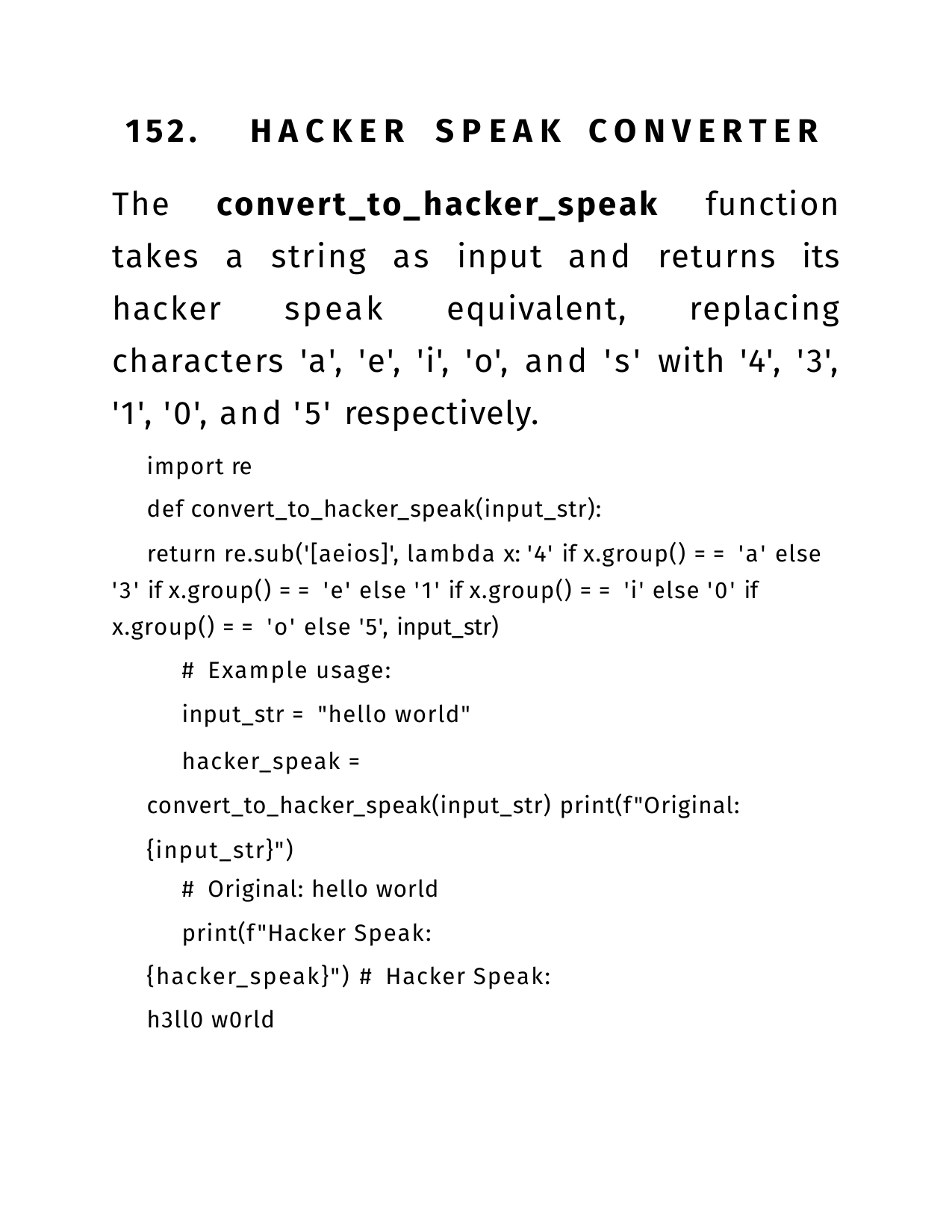

152.	HACKER	SPEAK	CONVERTER
The  convert_to_hacker_speak  function takes  a  string  as  input  and  returns  its hacker    speak    equivalent,    replacing characters 'a', 'e', 'i', 'o', and 's' with '4', '3', '1', '0', and '5' respectively.
import re
def convert_to_hacker_speak(input_str):
return re.sub('[aeios]', lambda x: '4' if x.group() == 'a' else '3' if x.group() == 'e' else '1' if x.group() == 'i' else '0' if x.group() == 'o' else '5', input_str)
# Example usage:
input_str = "hello world"
hacker_speak = convert_to_hacker_speak(input_str) print(f"Original: {input_str}")
# Original: hello world
print(f"Hacker Speak: {hacker_speak}") # Hacker Speak: h3ll0 w0rld